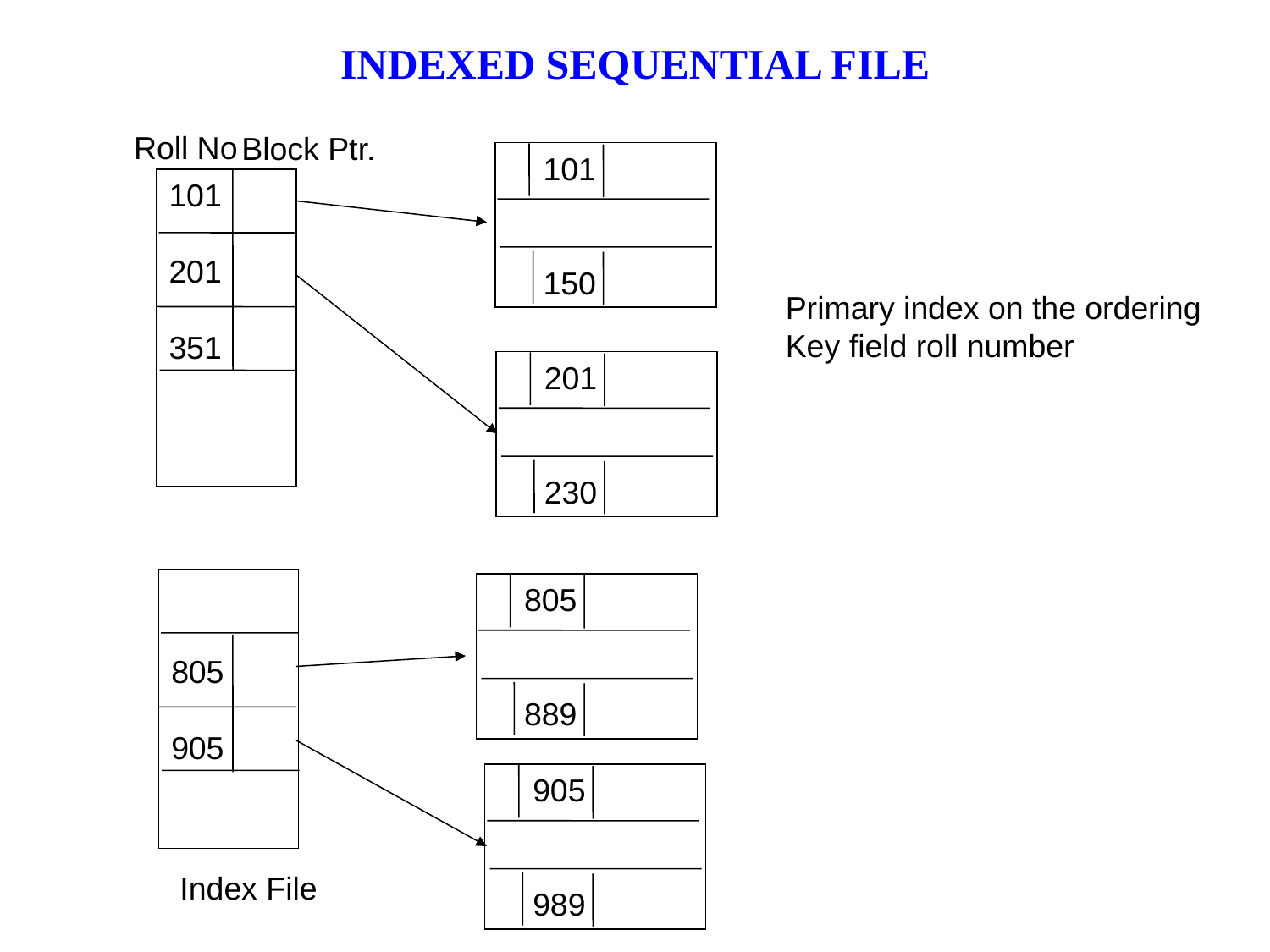

# INDEXED SEQUENTIAL FILE
Roll No
Block Ptr.
    101

    150

101

201

351

Primary index on the ordering
Key field roll number

    201

    230

805

905

    805

    889

    905

    989

Index File